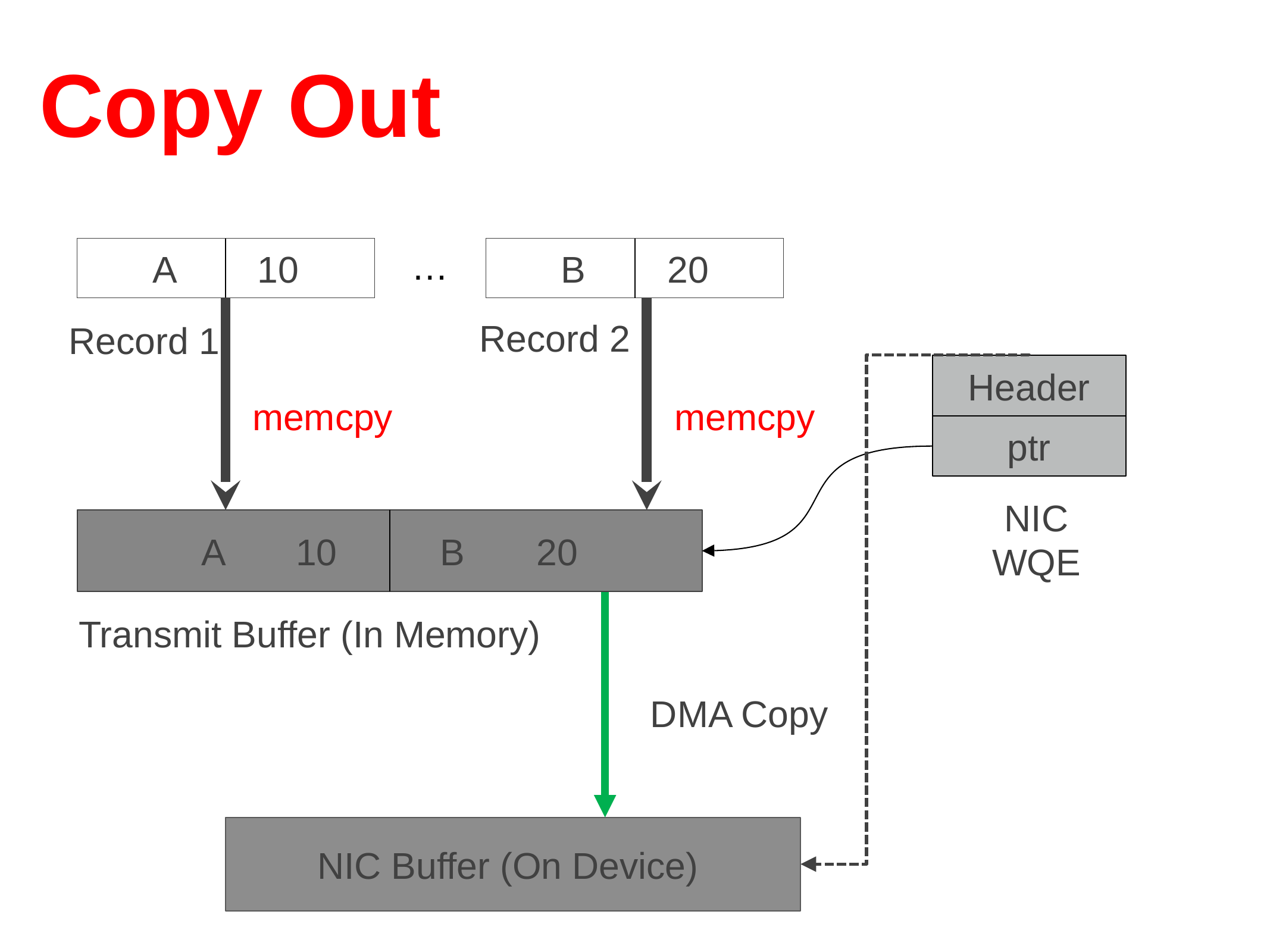

# Copy Out
A        10
…
B        20
Record 2
Record 1
Header
memcpy
memcpy
ptr

NIC
WQE
A       10          B       20
Transmit Buffer (In Memory)
DMA Copy
NIC Buffer (On Device)